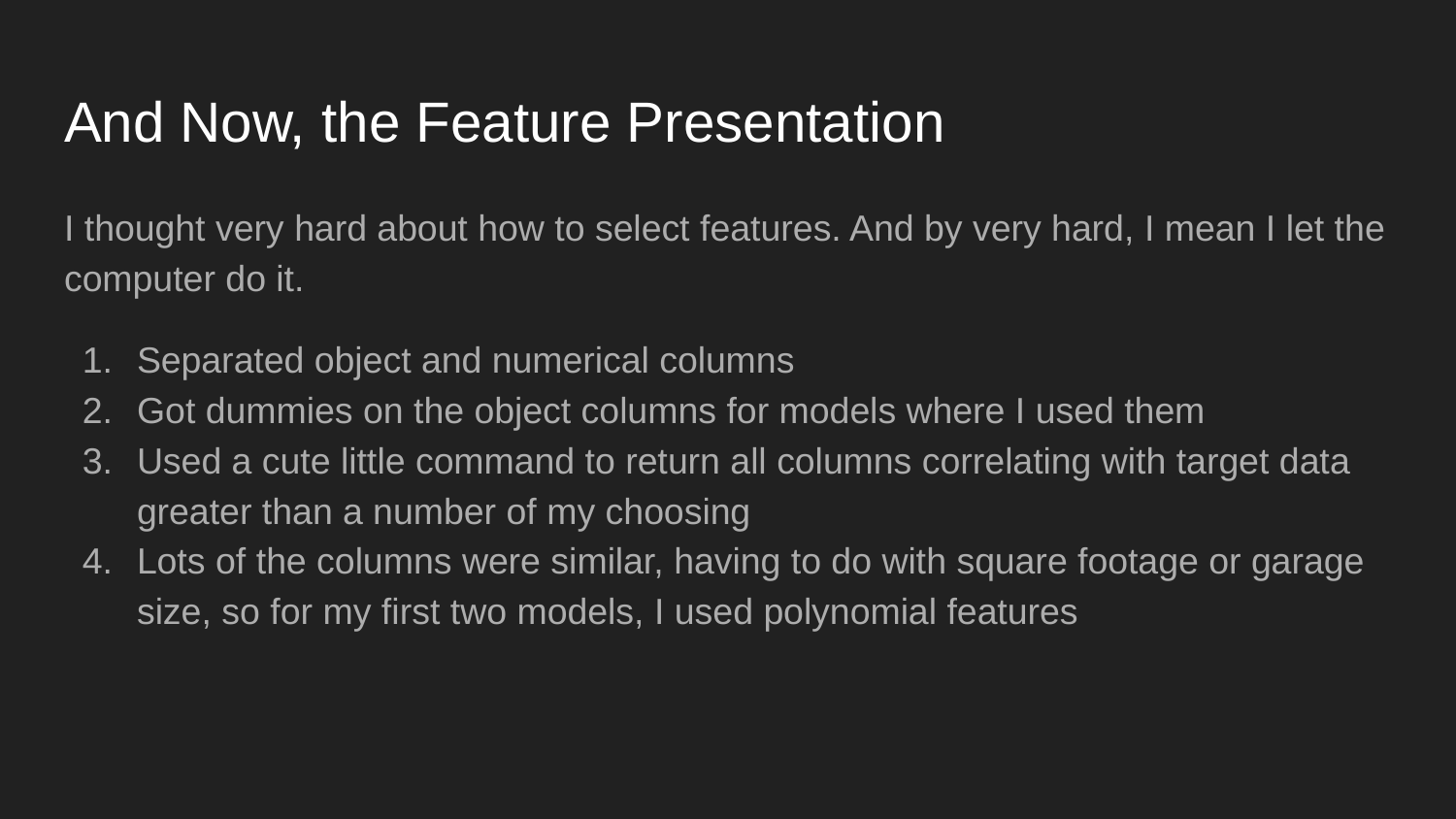

# And Now, the Feature Presentation
I thought very hard about how to select features. And by very hard, I mean I let the computer do it.
Separated object and numerical columns
Got dummies on the object columns for models where I used them
Used a cute little command to return all columns correlating with target data greater than a number of my choosing
Lots of the columns were similar, having to do with square footage or garage size, so for my first two models, I used polynomial features